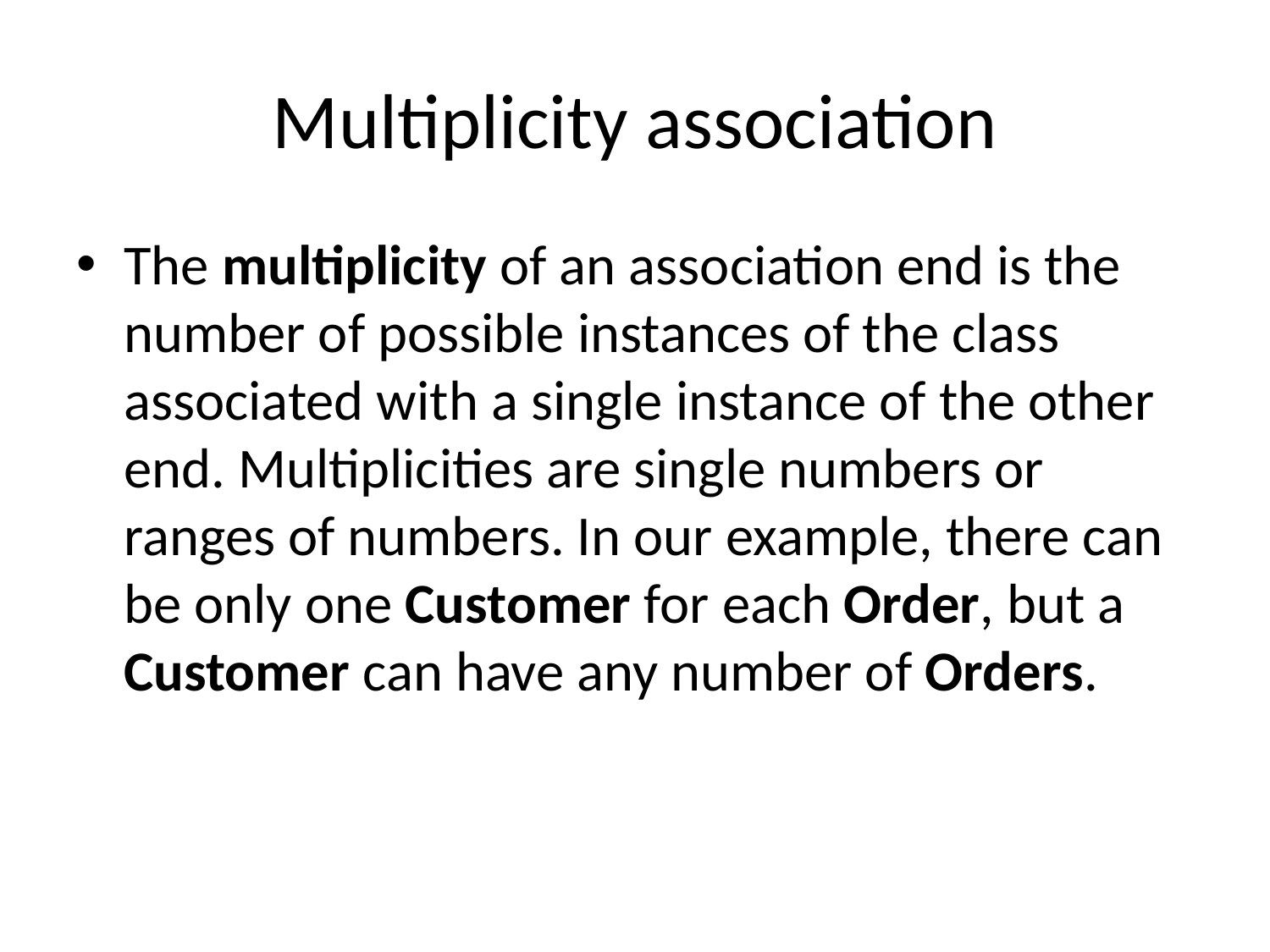

# Multiplicity association
The multiplicity of an association end is the number of possible instances of the class associated with a single instance of the other end. Multiplicities are single numbers or ranges of numbers. In our example, there can be only one Customer for each Order, but a Customer can have any number of Orders.